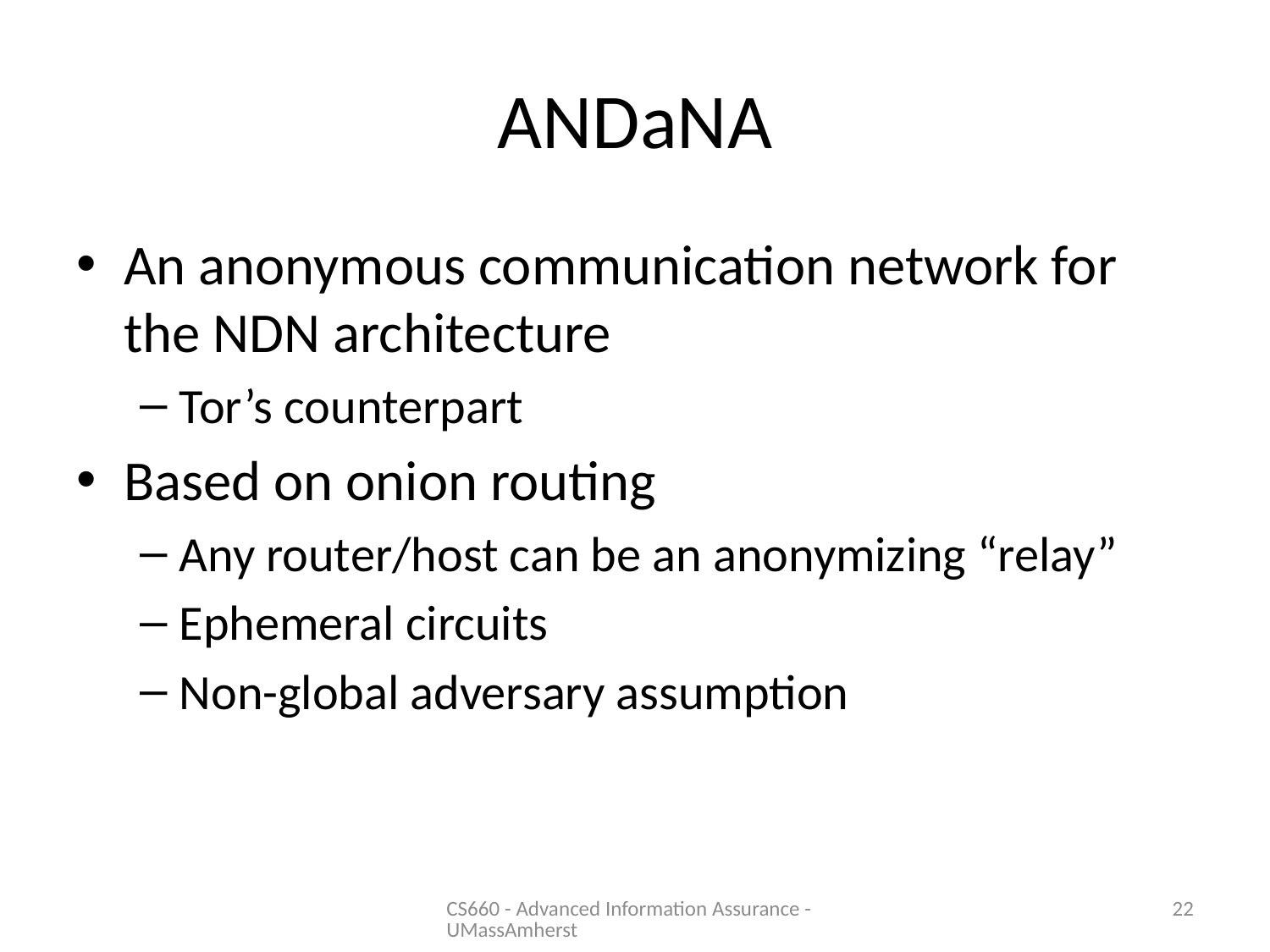

# ANDaNA
An anonymous communication network for the NDN architecture
Tor’s counterpart
Based on onion routing
Any router/host can be an anonymizing “relay”
Ephemeral circuits
Non-global adversary assumption
CS660 - Advanced Information Assurance - UMassAmherst
22